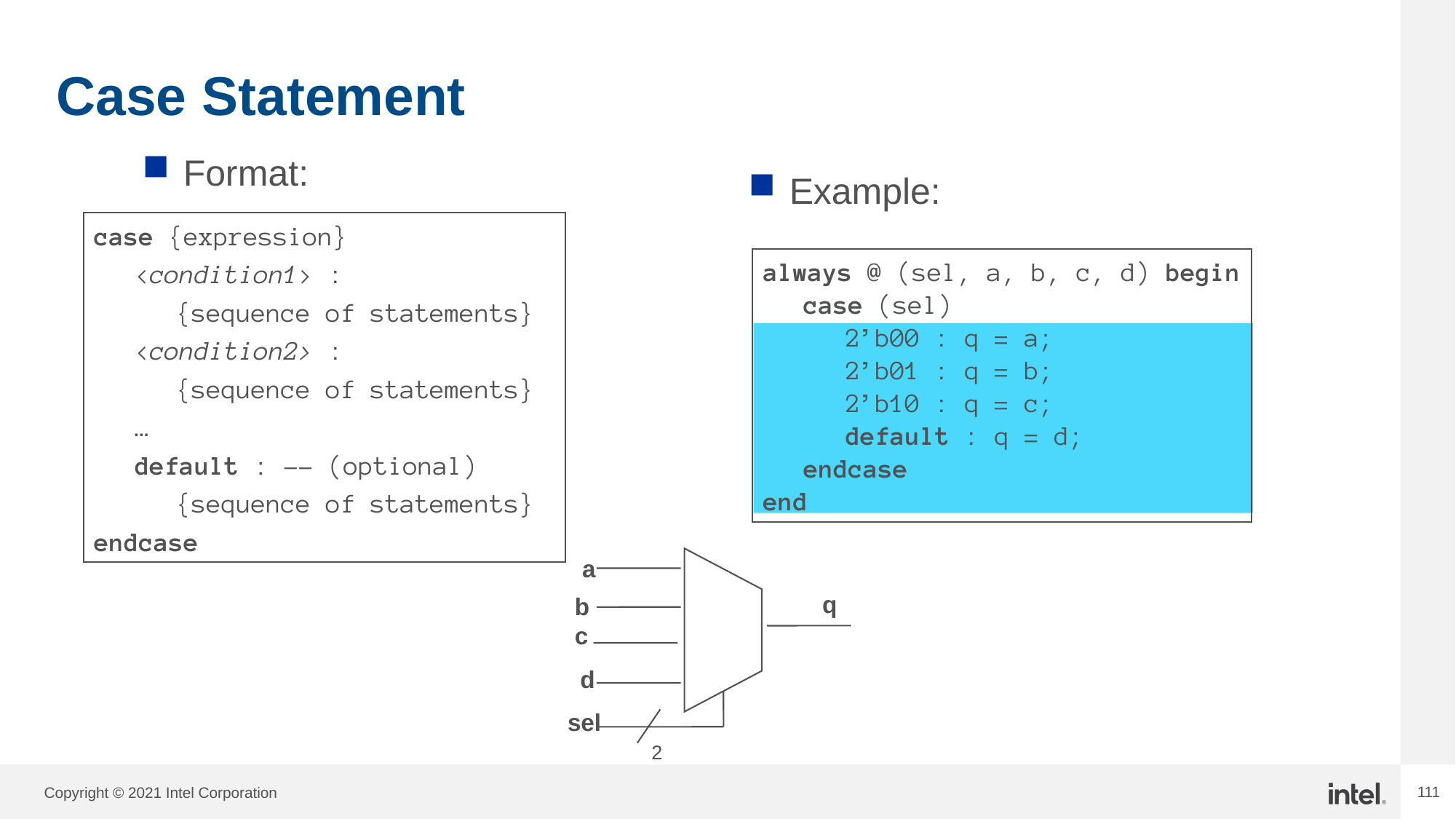

# Case Statement
Format:

Example:
case {expression}
	<condition1> :
		{sequence of statements}
	<condition2> :
		{sequence of statements}
	…
	default : -- (optional)
		{sequence of statements}
endcase
always @ (sel, a, b, c, d) begin
	case (sel)
		2’b00 : q = a;
		2’b01 : q = b;
		2’b10 : q = c;
		default : q = d;
	endcase
end

a

q
b
c

d

sel

2